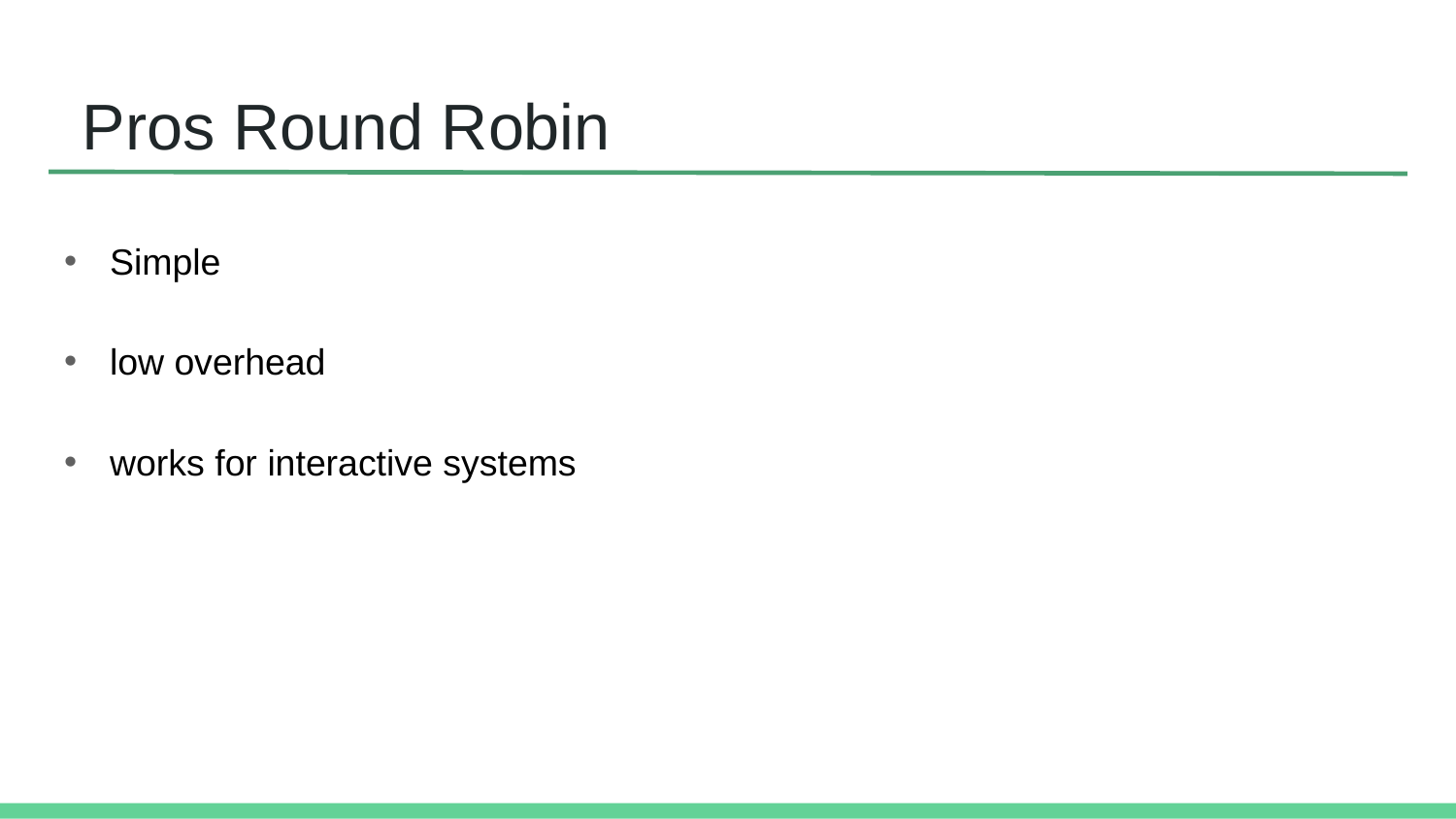

# Pros Round Robin

Simple

low overhead

works for interactive systems